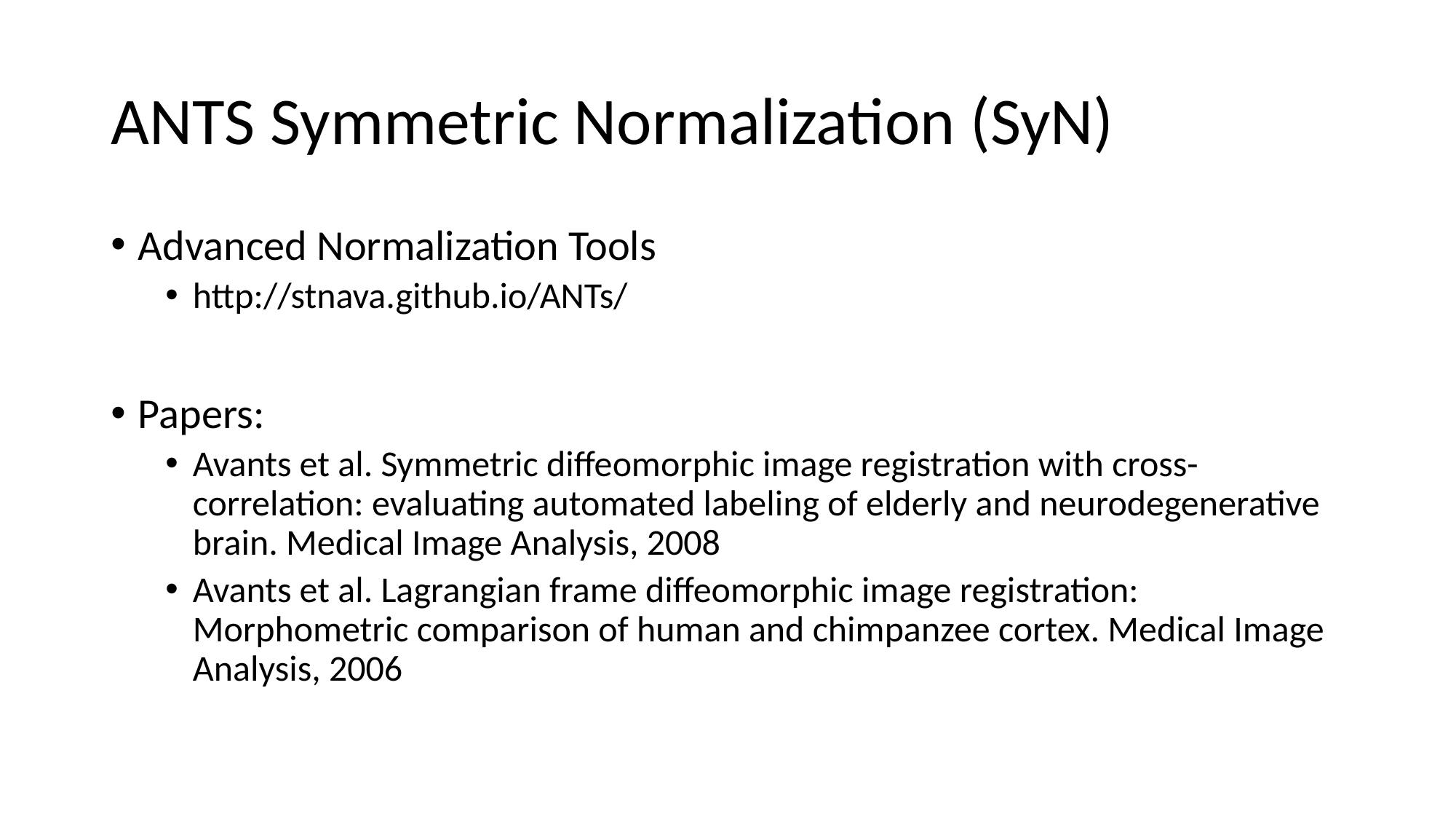

# ANTS Symmetric Normalization (SyN)
Advanced Normalization Tools
http://stnava.github.io/ANTs/

Papers:
Avants et al. Symmetric diffeomorphic image registration with cross-correlation: evaluating automated labeling of elderly and neurodegenerative brain. Medical Image Analysis, 2008
Avants et al. Lagrangian frame diffeomorphic image registration: Morphometric comparison of human and chimpanzee cortex. Medical Image Analysis, 2006